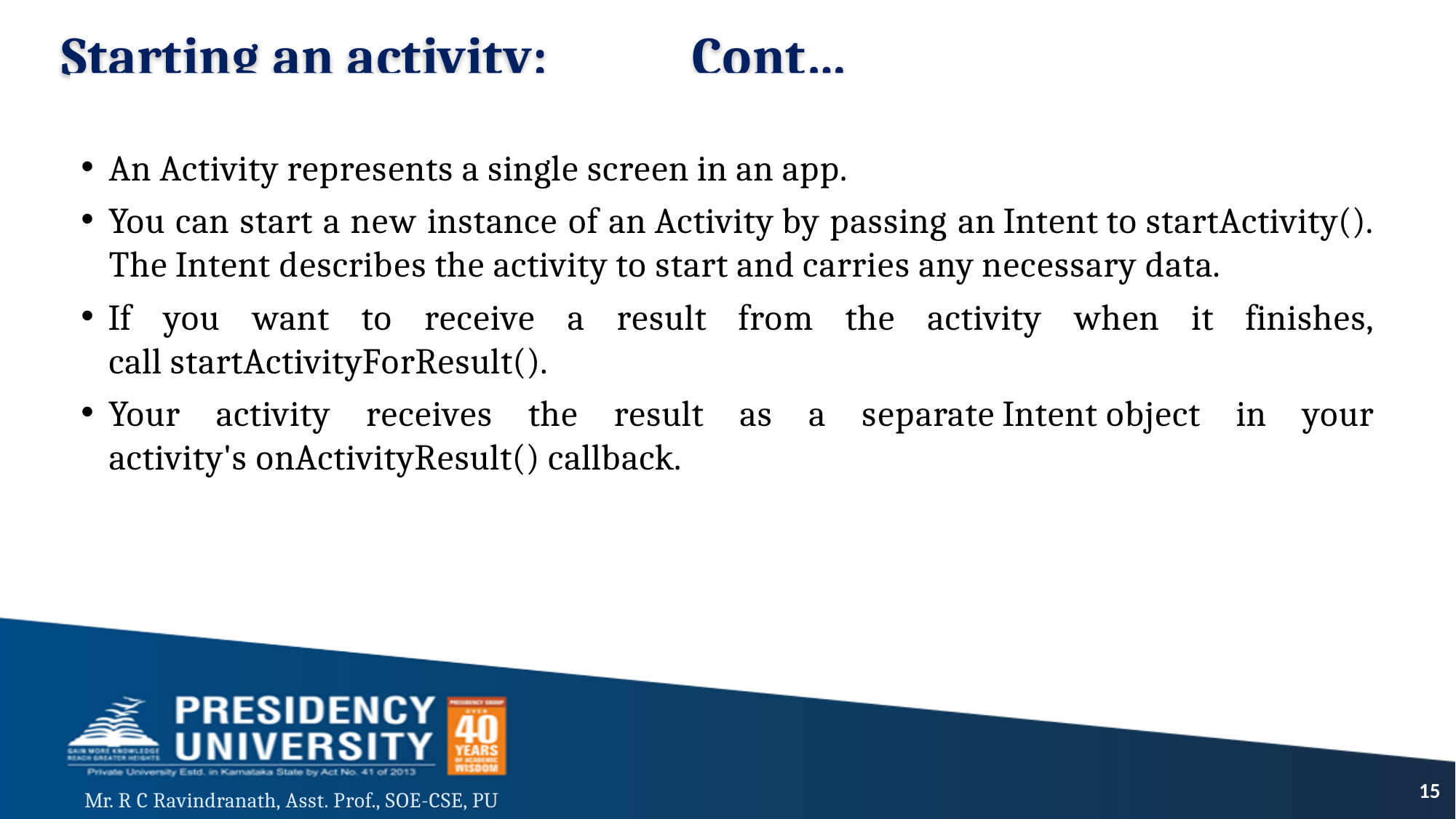

# Starting an activity:            Cont…
An Activity represents a single screen in an app.
You can start a new instance of an Activity by passing an Intent to startActivity(). The Intent describes the activity to start and carries any necessary data.
If you want to receive a result from the activity when it finishes, call startActivityForResult().
Your activity receives the result as a separate Intent object in your activity's onActivityResult() callback.
15
Mr. R C Ravindranath, Asst. Prof., SOE-CSE, PU